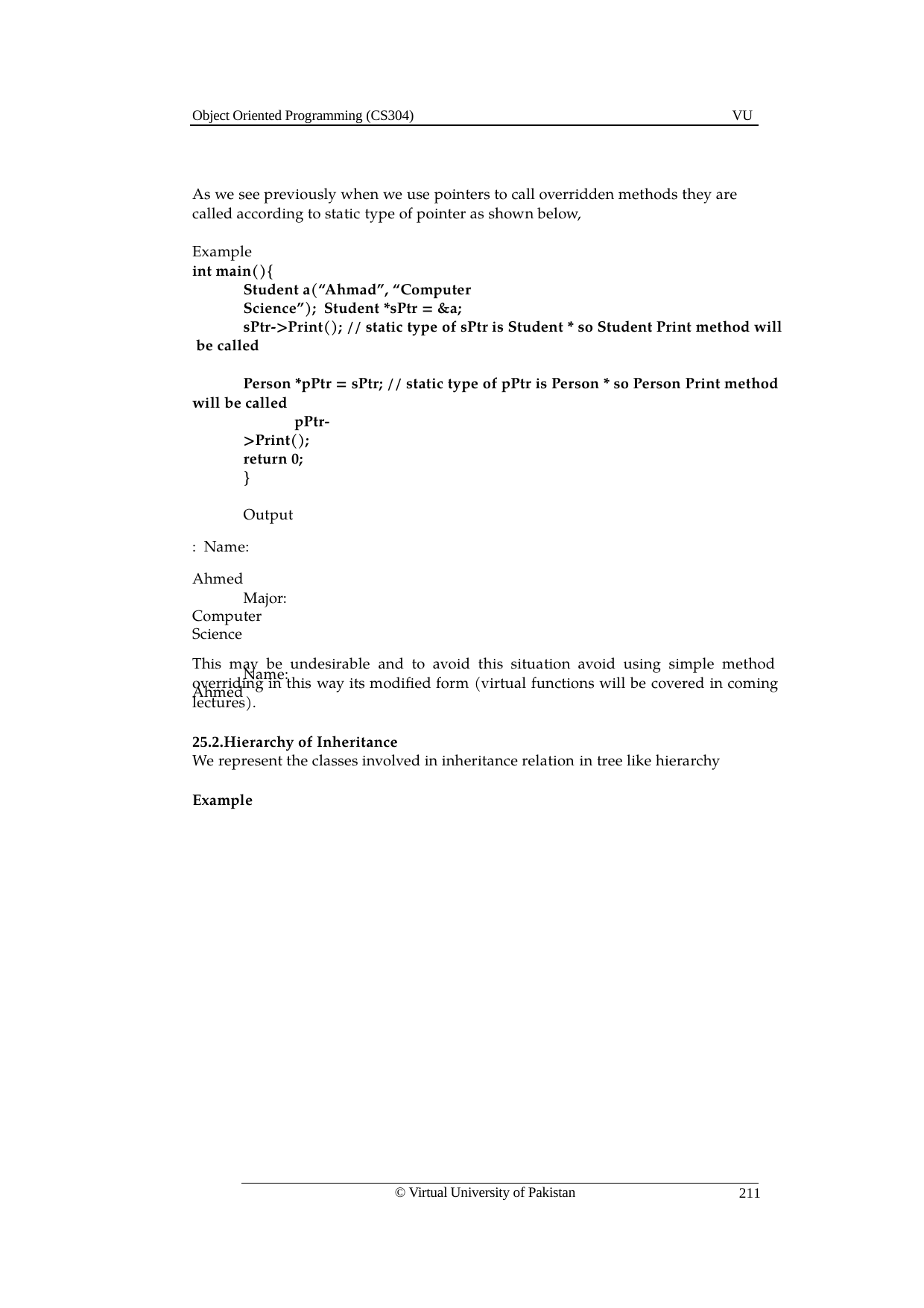

Object Oriented Programming (CS304)
VU

As we see previously when we use pointers to call overridden methods they are  called according to static type of pointer as shown below,

Example
int main(){
Student a(“Ahmad”, “Computer Science”);  Student *sPtr = &a;
sPtr->Print(); // static type of sPtr is Student * so Student Print method will  be called

Person *pPtr = sPtr; // static type of pPtr is Person * so Person Print method  will be called
pPtr->Print();  return 0;
}
Output:  Name: Ahmed
Major: Computer Science

Name: Ahmed
This may be undesirable and to avoid this situation avoid using simple method  overriding in this way its modified form (virtual functions will be covered in coming  lectures).

25.2.Hierarchy of Inheritance
We represent the classes involved in inheritance relation in tree like hierarchy

Example
© Virtual University of Pakistan

211